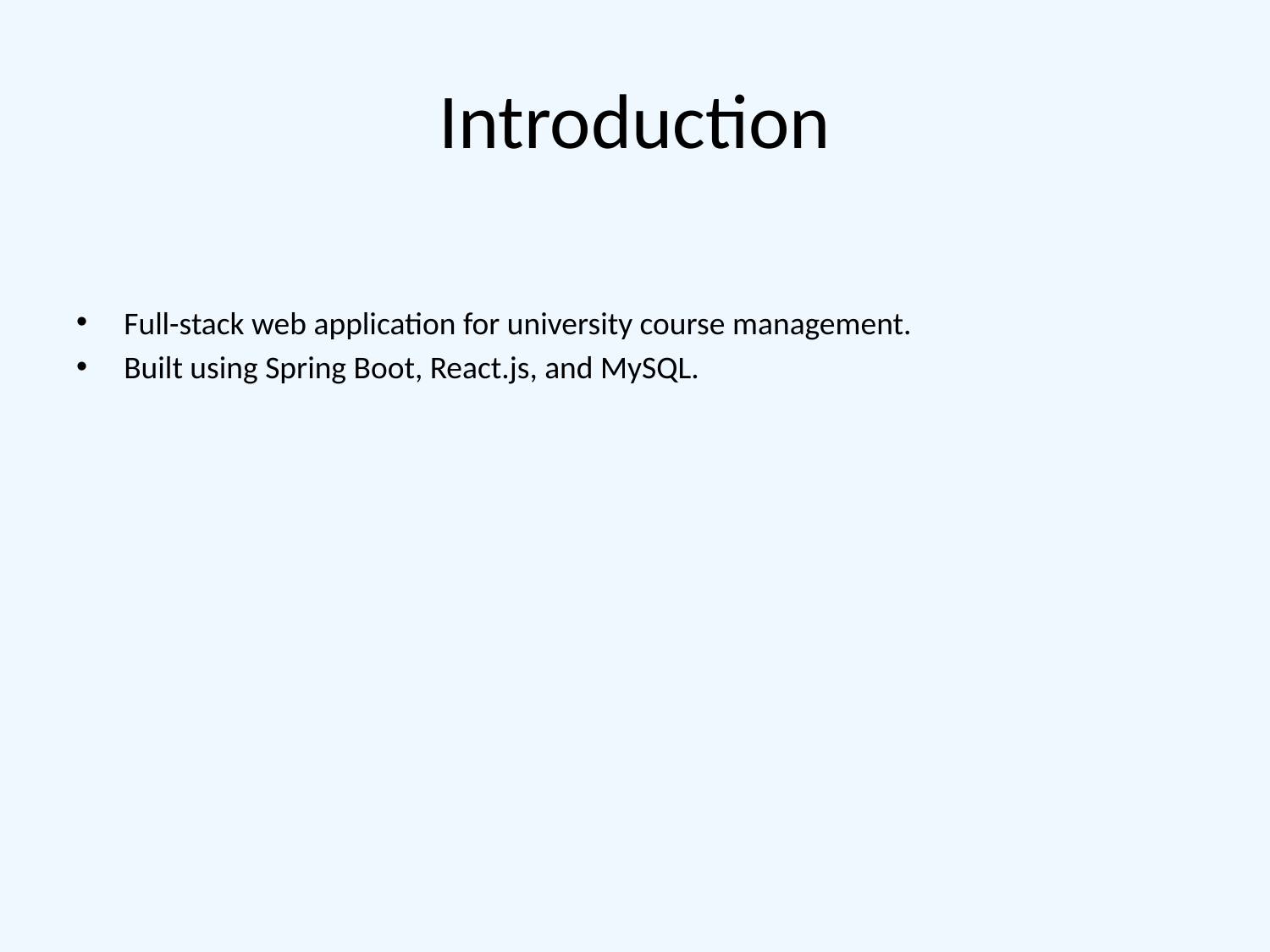

# Introduction

Full-stack web application for university course management.
Built using Spring Boot, React.js, and MySQL.